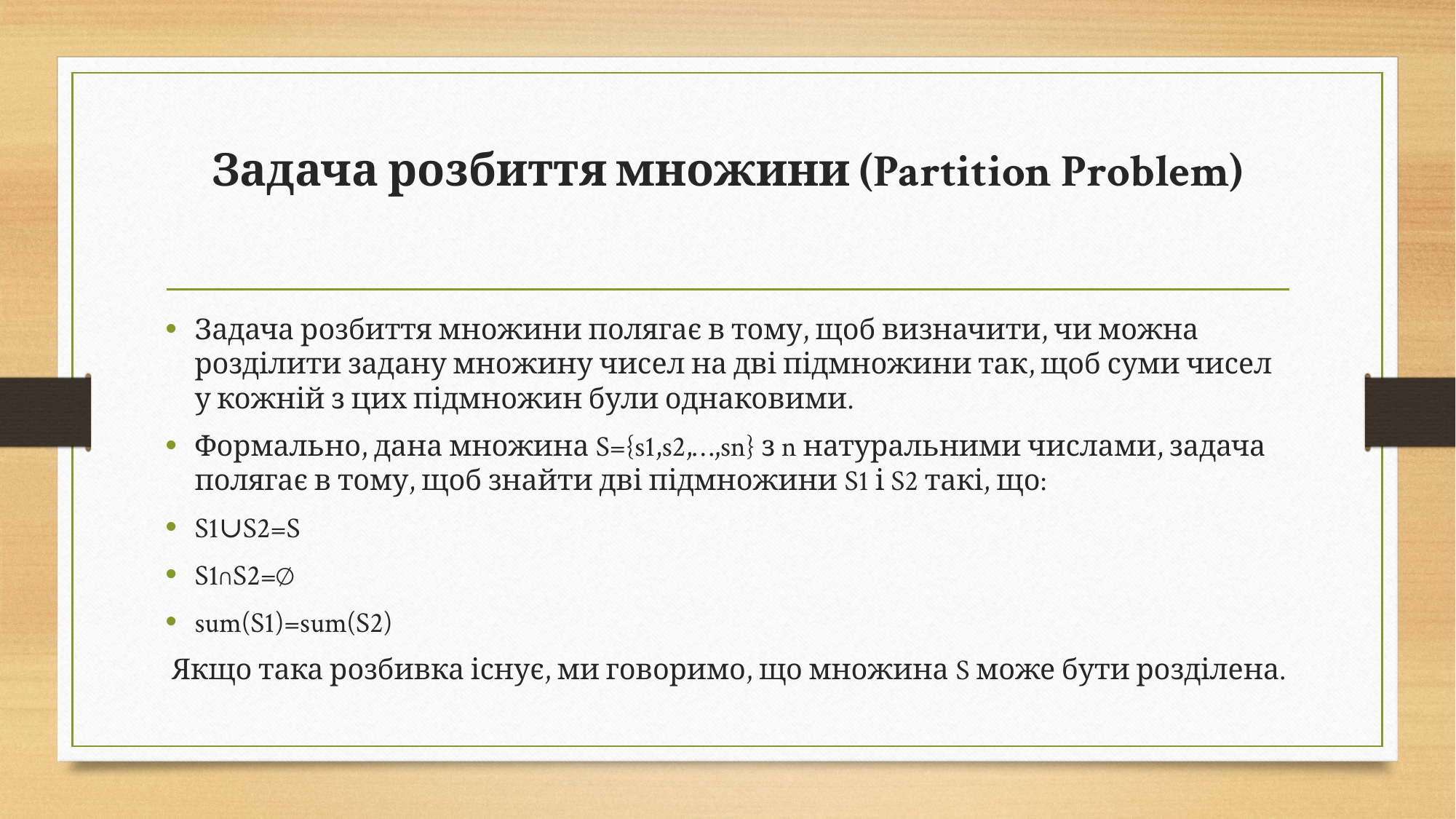

# Задача розбиття множини (Partition Problem)
Задача розбиття множини полягає в тому, щоб визначити, чи можна розділити задану множину чисел на дві підмножини так, щоб суми чисел у кожній з цих підмножин були однаковими.
Формально, дана множина S={s1,s2,…,sn} з n натуральними числами, задача полягає в тому, щоб знайти дві підмножини S1​ і S2​ такі, що:
S1∪S2=S
S1∩S2=∅
sum(S1)=sum(S2)
 Якщо така розбивка існує, ми говоримо, що множина S може бути розділена.